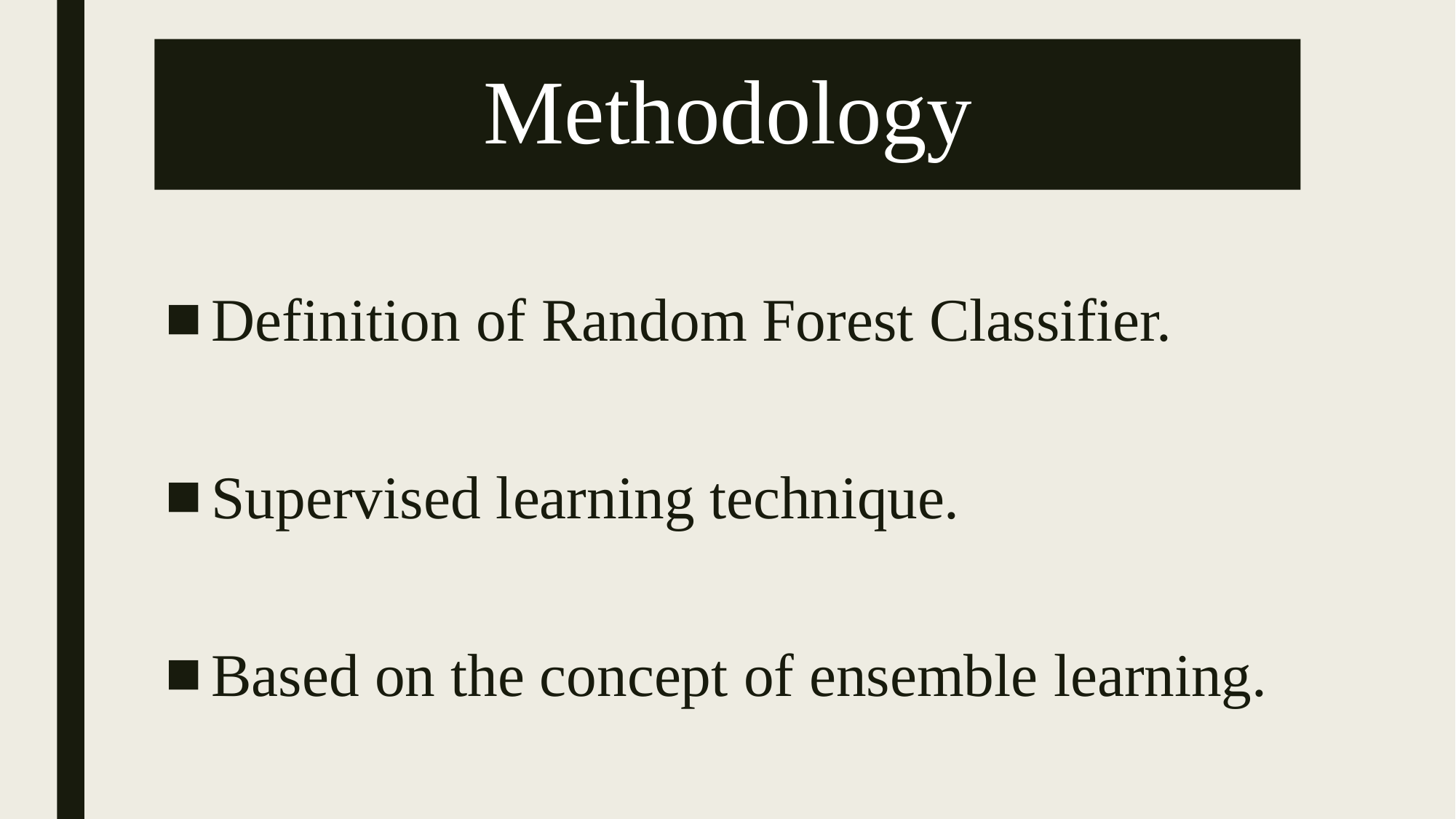

# Methodology
Definition of Random Forest Classifier.

Supervised learning technique.

Based on the concept of ensemble learning.